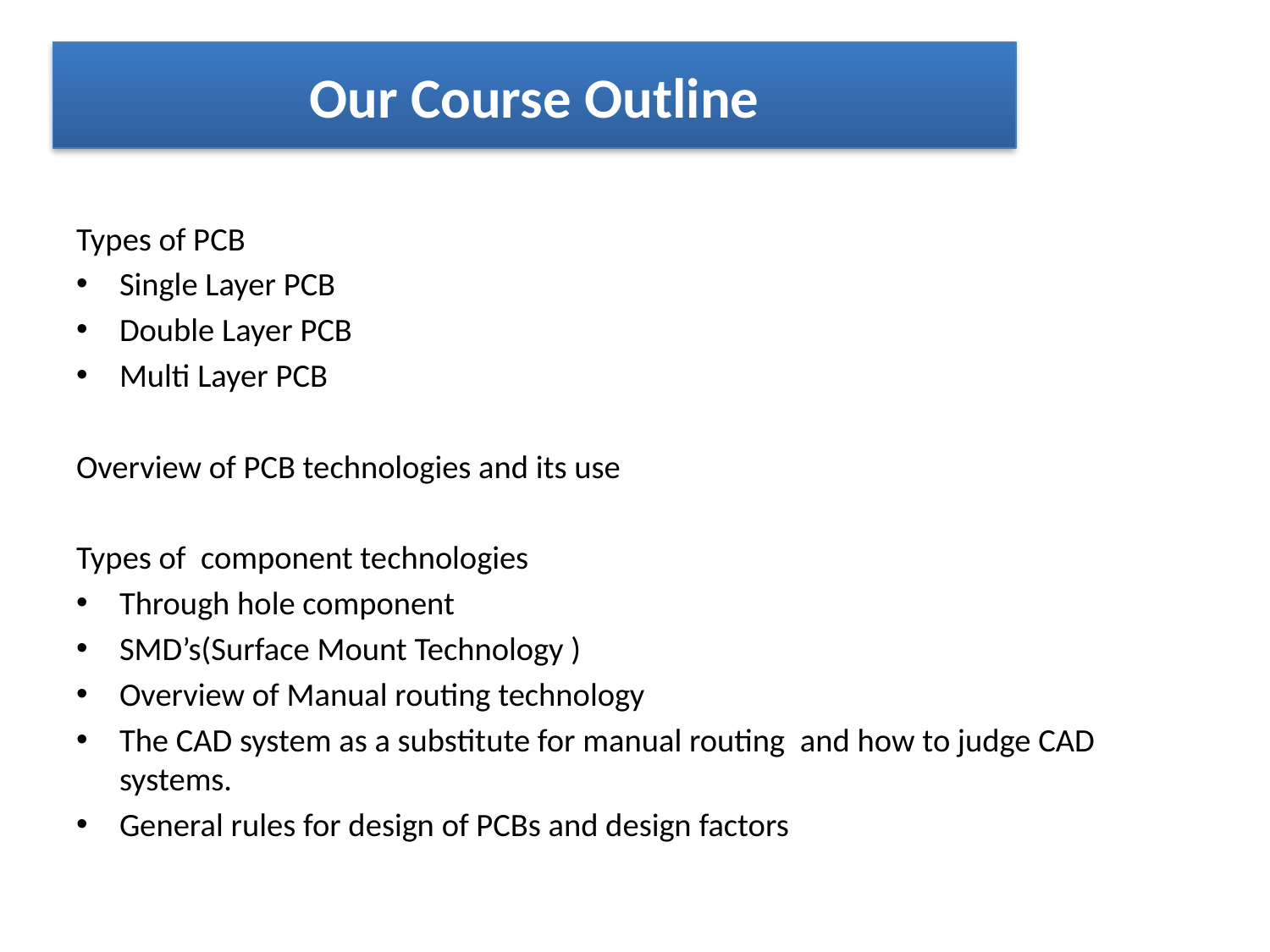

Our Course Outline
Types of PCB
Single Layer PCB
Double Layer PCB
Multi Layer PCB

Overview of PCB technologies and its use

Types of  component technologies
Through hole component
SMD’s(Surface Mount Technology )
Overview of Manual routing technology
The CAD system as a substitute for manual routing  and how to judge CAD systems.
General rules for design of PCBs and design factors